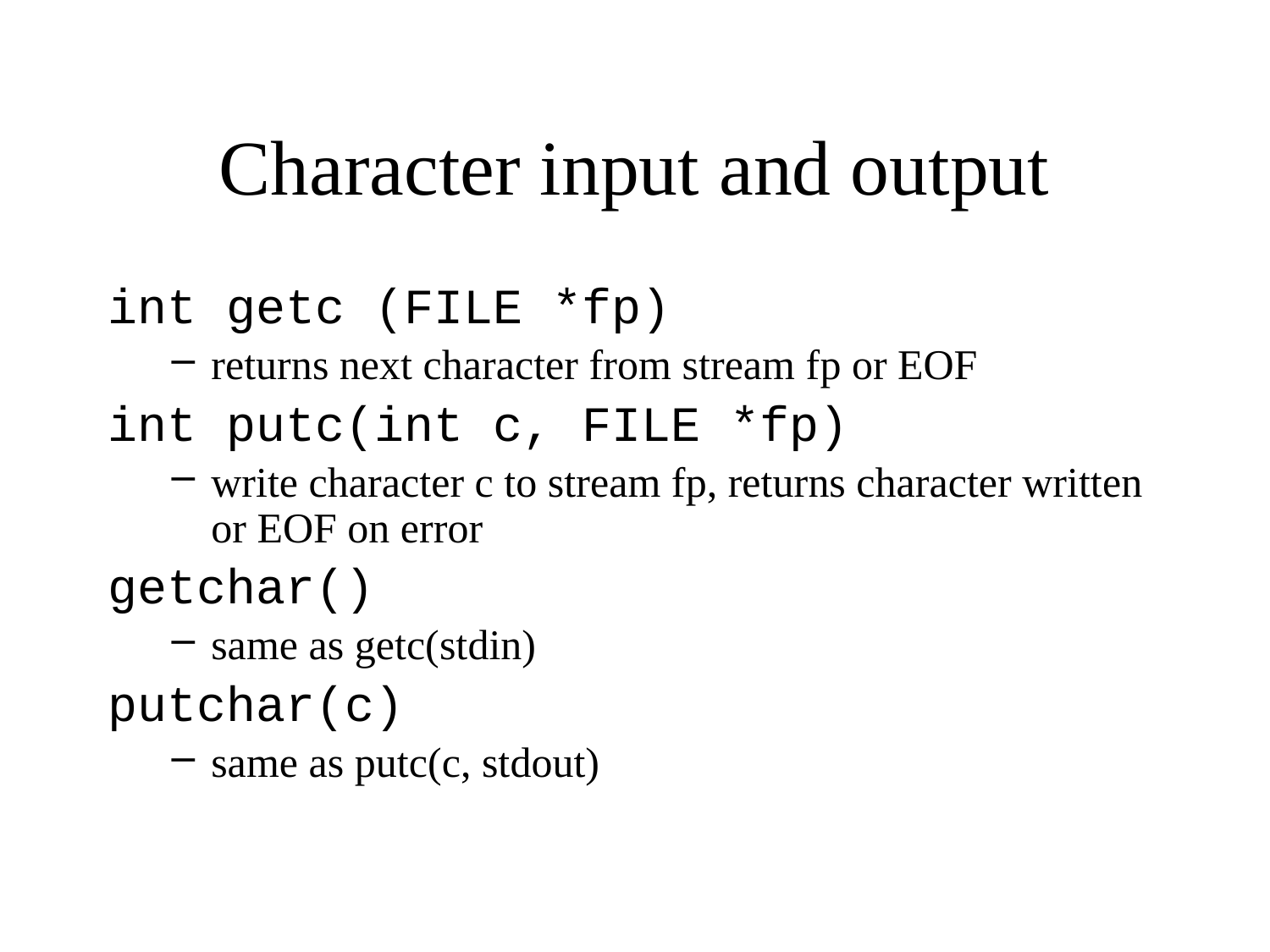

# Character input and output
int getc (FILE *fp)
returns next character from stream fp or EOF
int putc(int c, FILE *fp)
write character c to stream fp, returns character written or EOF on error
getchar()
same as getc(stdin)
putchar(c)
same as putc(c, stdout)